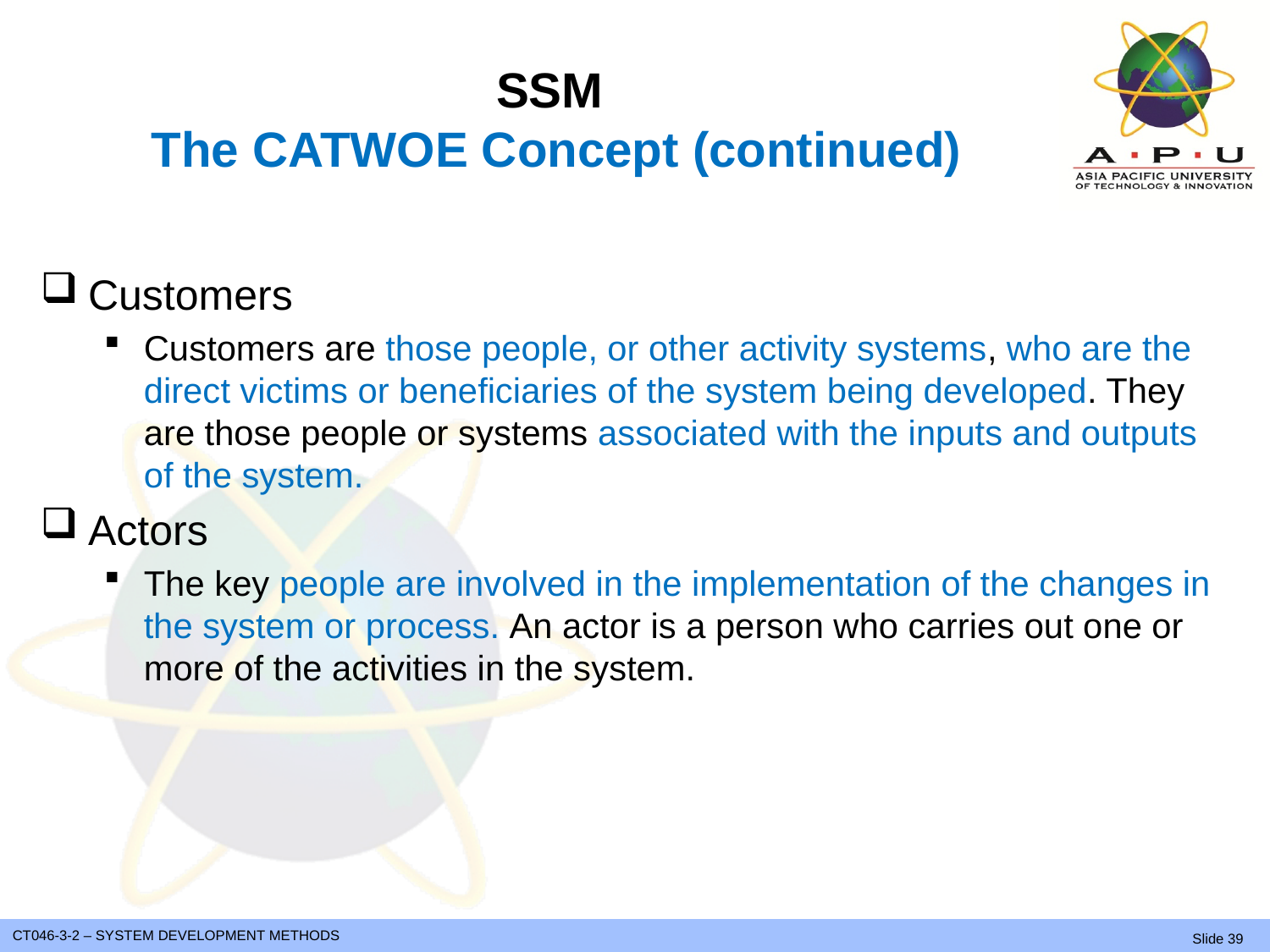

# SSM The CATWOE Concept (continued)
Customers
Customers are those people, or other activity systems, who are the direct victims or beneficiaries of the system being developed. They are those people or systems associated with the inputs and outputs of the system.
Actors
The key people are involved in the implementation of the changes in the system or process. An actor is a person who carries out one or more of the activities in the system.